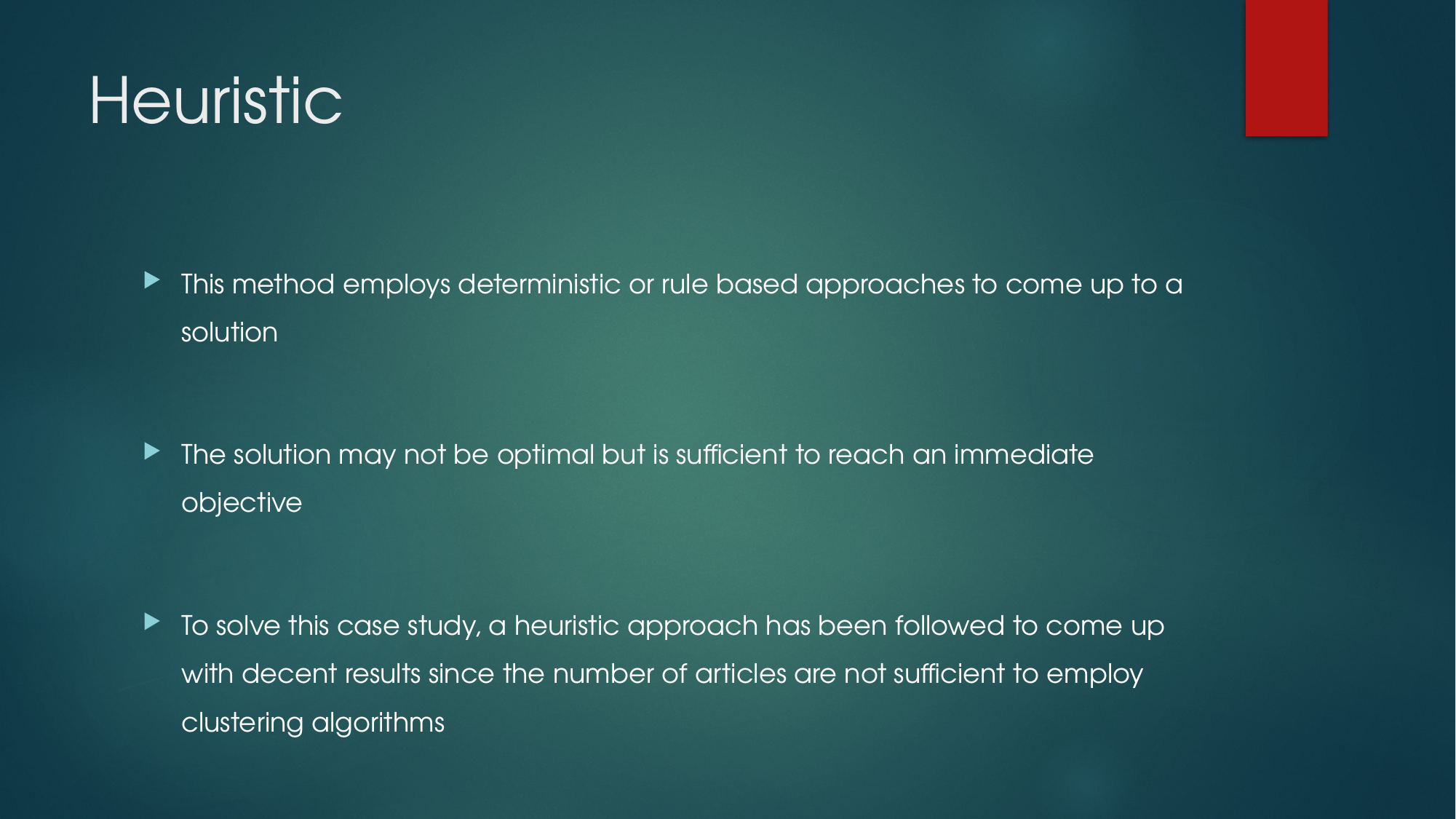

# Heuristic
This method employs deterministic or rule based approaches to come up to a solution

The solution may not be optimal but is sufficient to reach an immediate objective

To solve this case study, a heuristic approach has been followed to come up with decent results since the number of articles are not sufficient to employ clustering algorithms